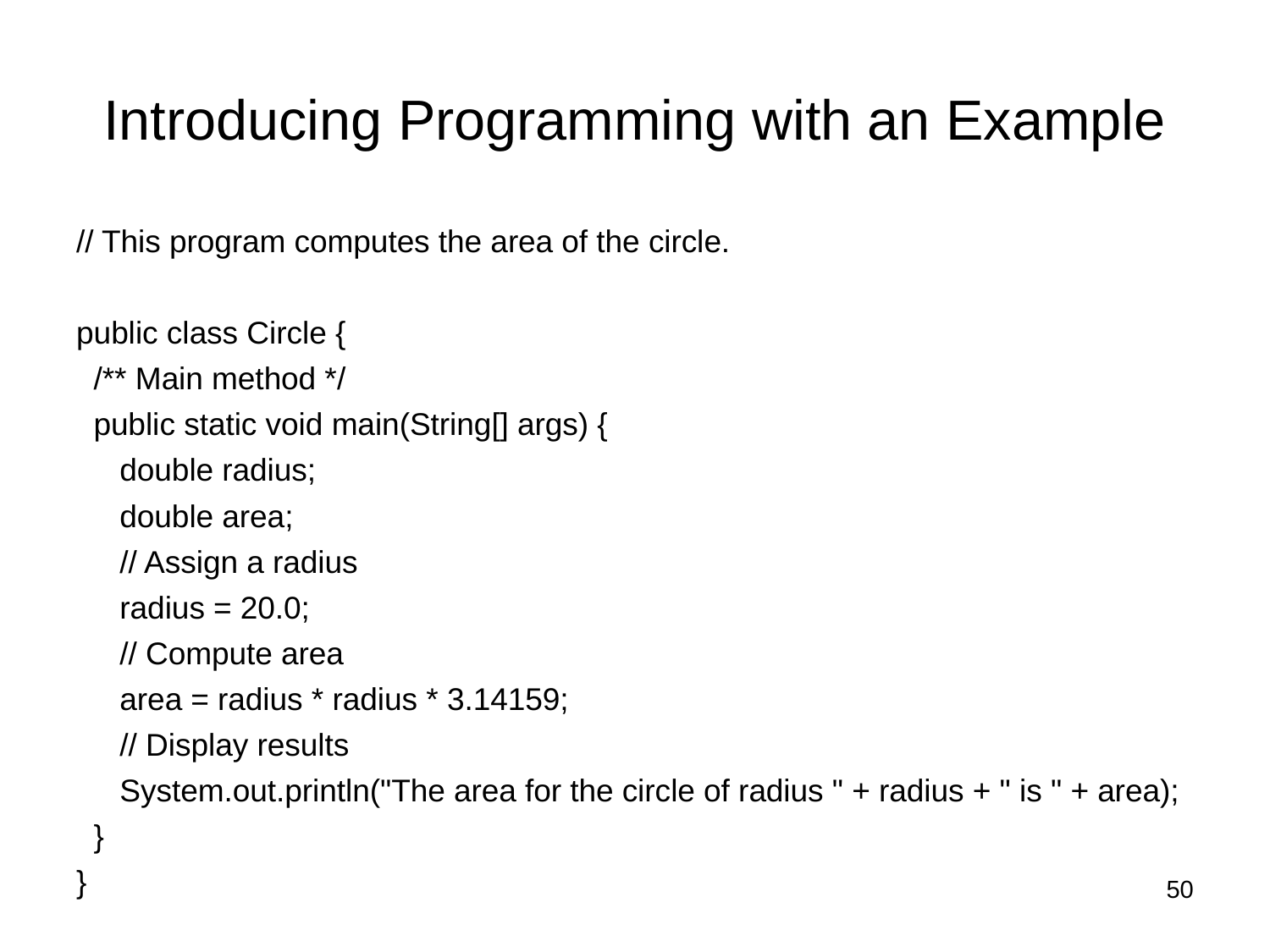

# Introducing Programming with an Example
// This program computes the area of the circle.

public class Circle {
  /** Main method */
  public static void main(String[] args) {
     double radius;
     double area;
     // Assign a radius
     radius = 20.0;
     // Compute area
     area = radius * radius * 3.14159;
     // Display results
     System.out.println("The area for the circle of radius " + radius + " is " + area);
  }
}
50